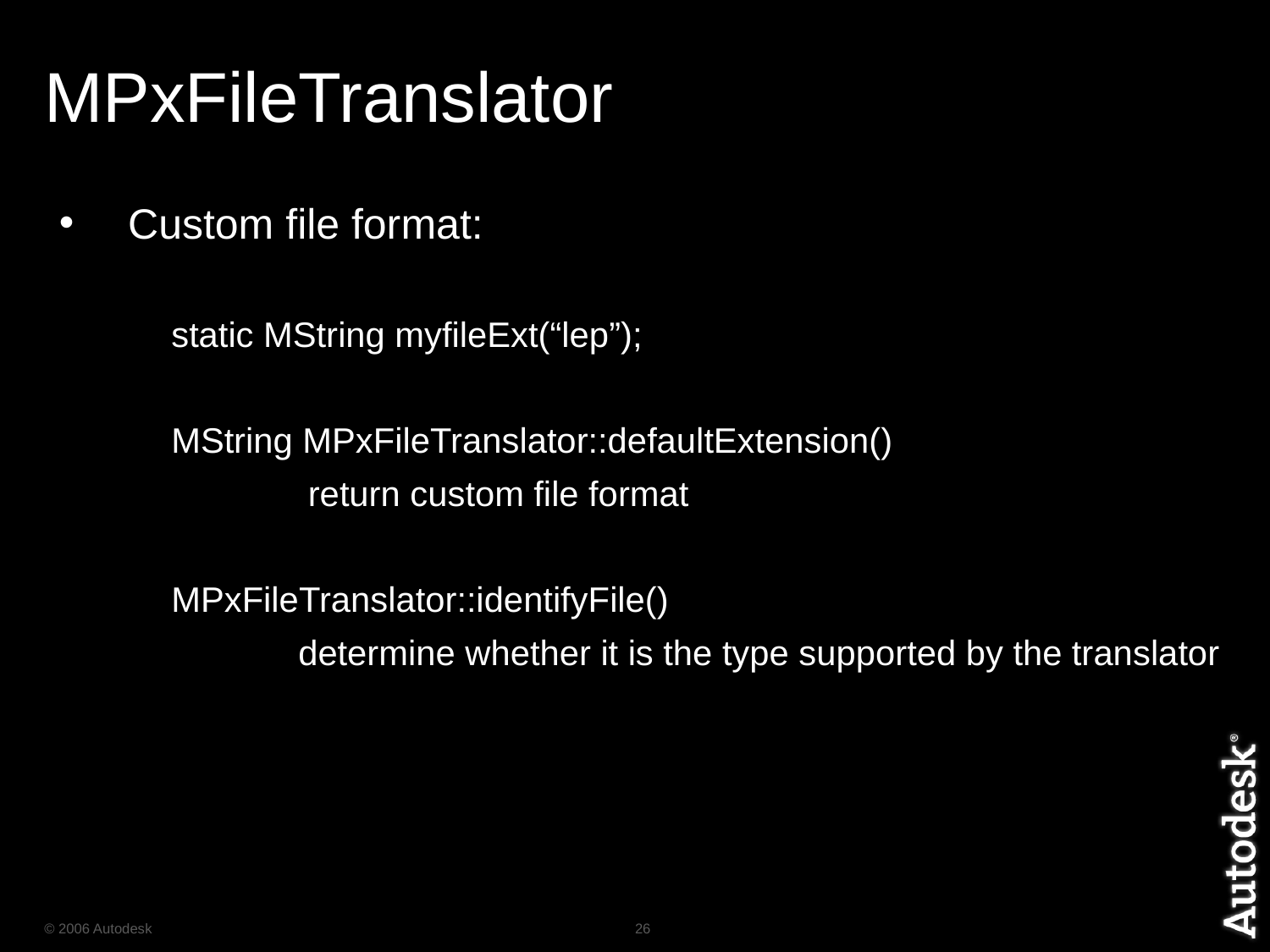

# MPxFileTranslator
  Custom file format:

	static MString myfileExt(“lep”);

	MString MPxFileTranslator::defaultExtension()
		 return custom file format

	MPxFileTranslator::identifyFile()
		determine whether it is the type supported by the translator